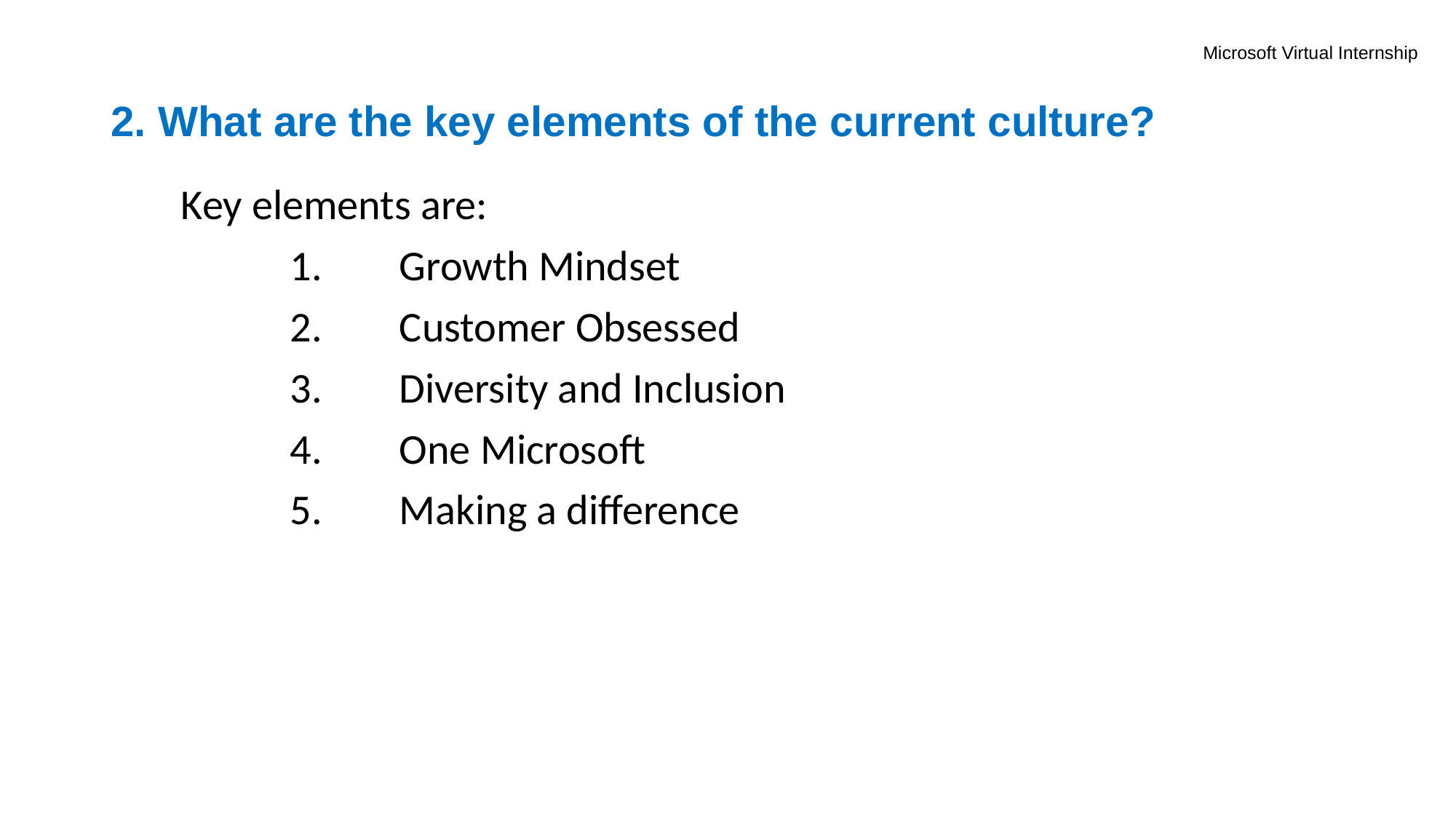

Microsoft Virtual Internship
# 2. What are the key elements of the current culture?
Key elements are:
	1.	Growth Mindset
	2.	Customer Obsessed
	3.	Diversity and Inclusion
	4.	One Microsoft
	5.	Making a difference